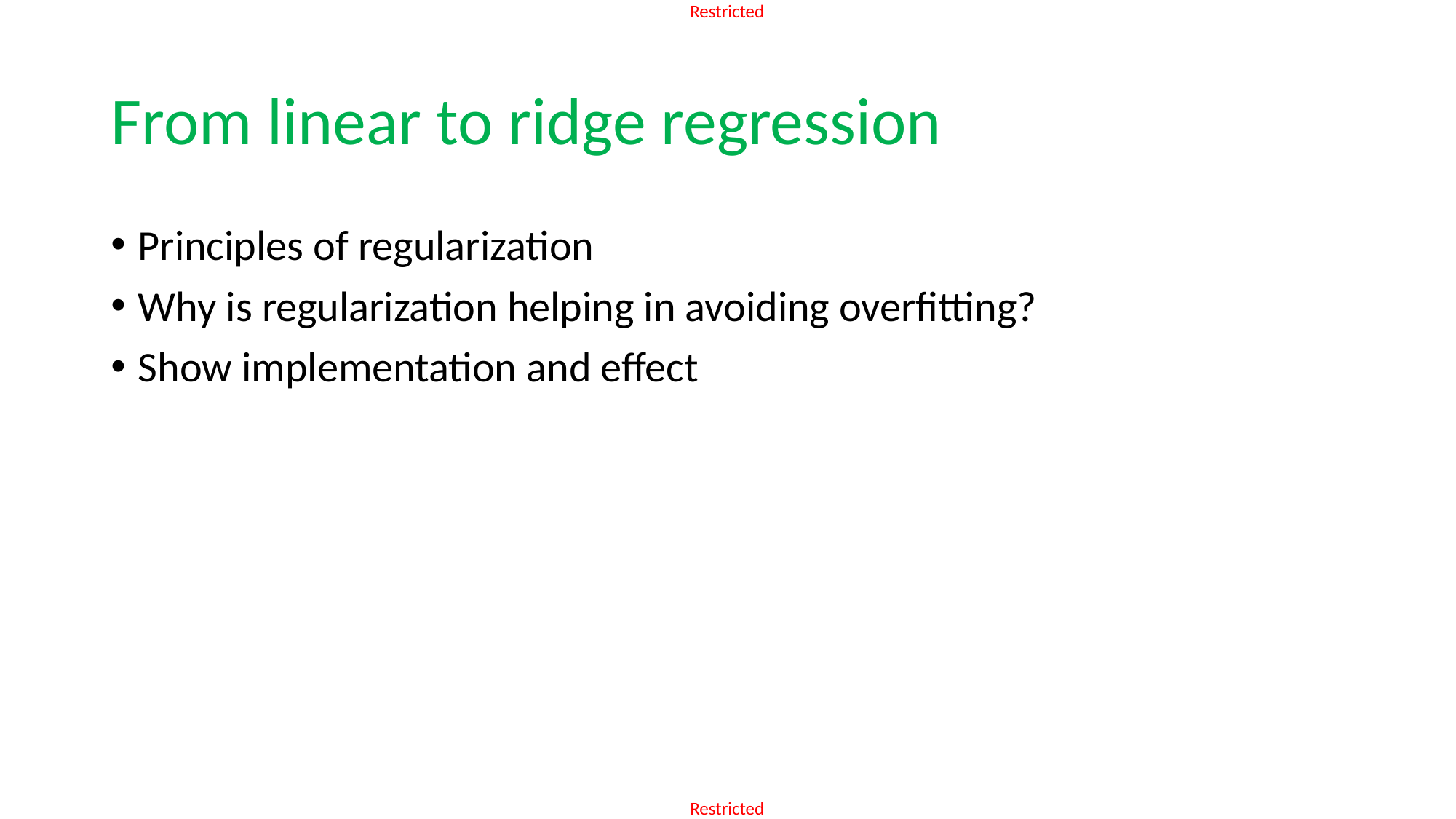

# From linear to ridge regression
Principles of regularization
Why is regularization helping in avoiding overfitting?
Show implementation and effect